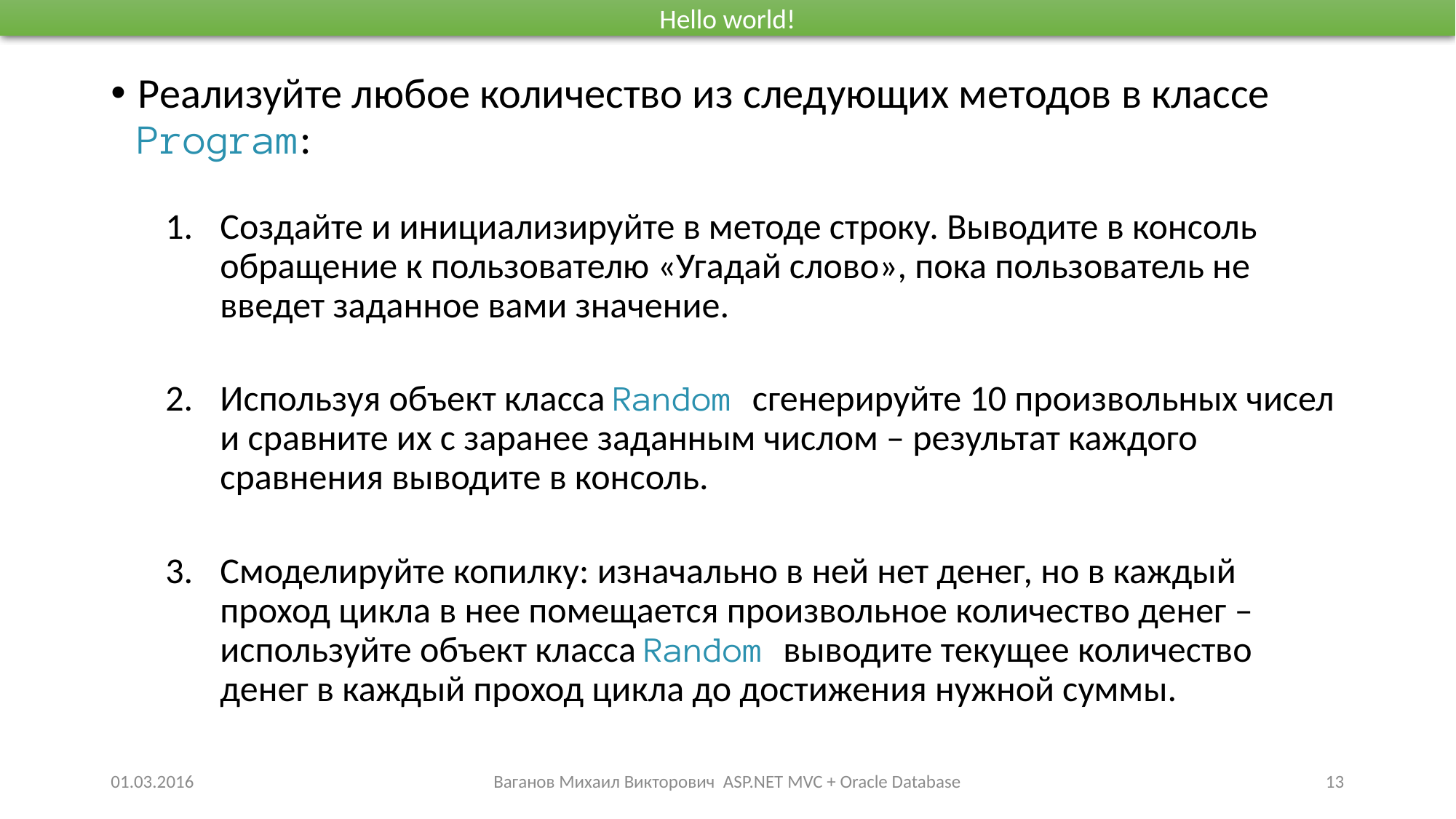

Hello world!
Реализуйте любое количество из следующих методов в классе Program:

Создайте и инициализируйте в методе строку. Выводите в консоль обращение к пользователю «Угадай слово», пока пользователь не введет заданное вами значение.

Используя объект класса Random сгенерируйте 10 произвольных чисел и сравните их с заранее заданным числом – результат каждого сравнения выводите в консоль.

Смоделируйте копилку: изначально в ней нет денег, но в каждый проход цикла в нее помещается произвольное количество денег – используйте объект класса Random выводите текущее количество денег в каждый проход цикла до достижения нужной суммы.

01.03.2016
Ваганов Михаил Викторович  ASP.NET MVC + Oracle Database
13